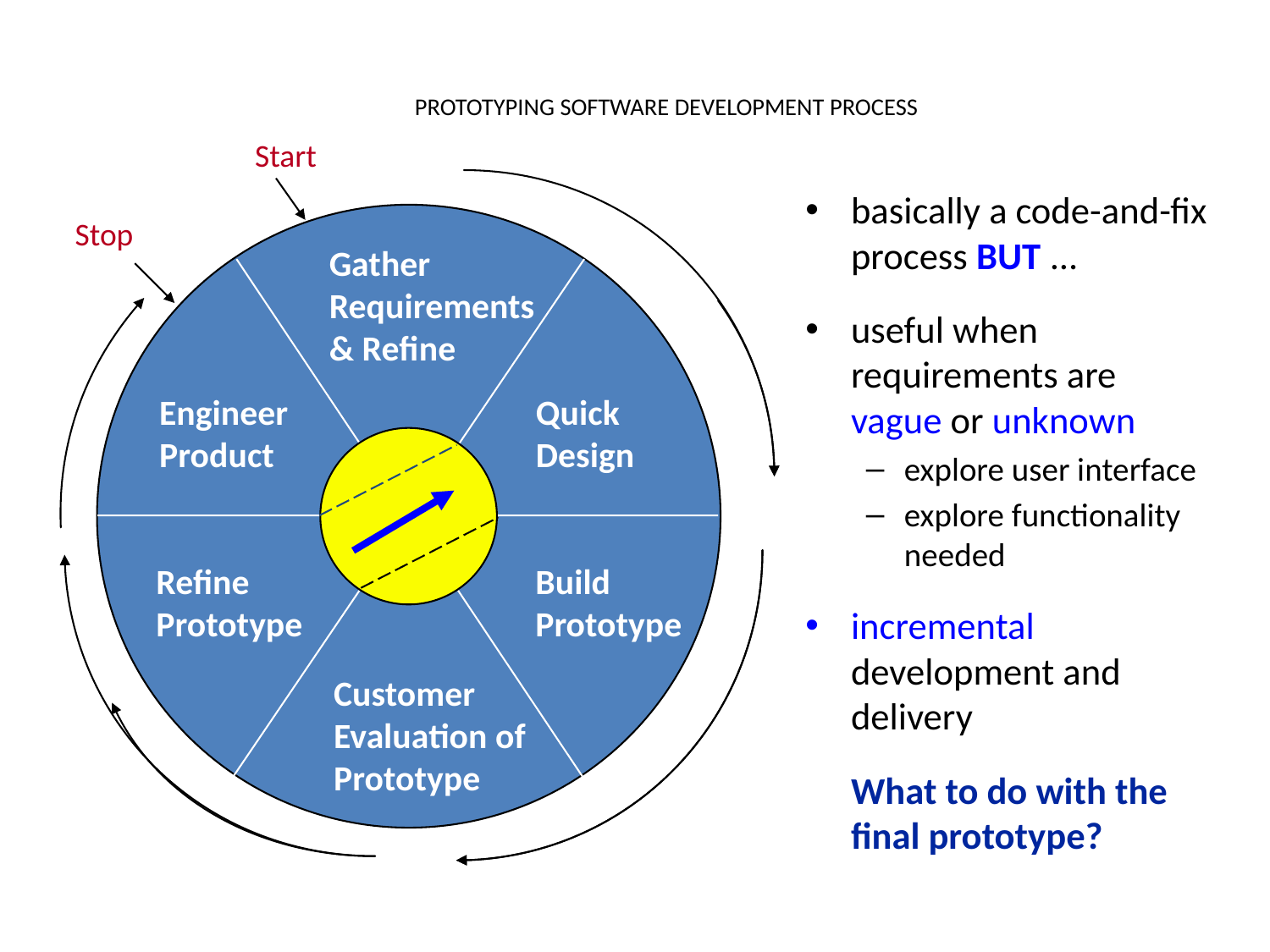

# PROTOTYPING SOFTWARE DEVELOPMENT PROCESS
Start

Gather
Requirements
& Refine

Engineer
Product
Quick
Design

Refine
Prototype
Build
Prototype
Customer
Evaluation of
Prototype
basically a code-and-fix process BUT ...
useful when requirements are vague or unknown
explore user interface
explore functionality needed
incremental development and delivery
	What to do with the final prototype?
Stop